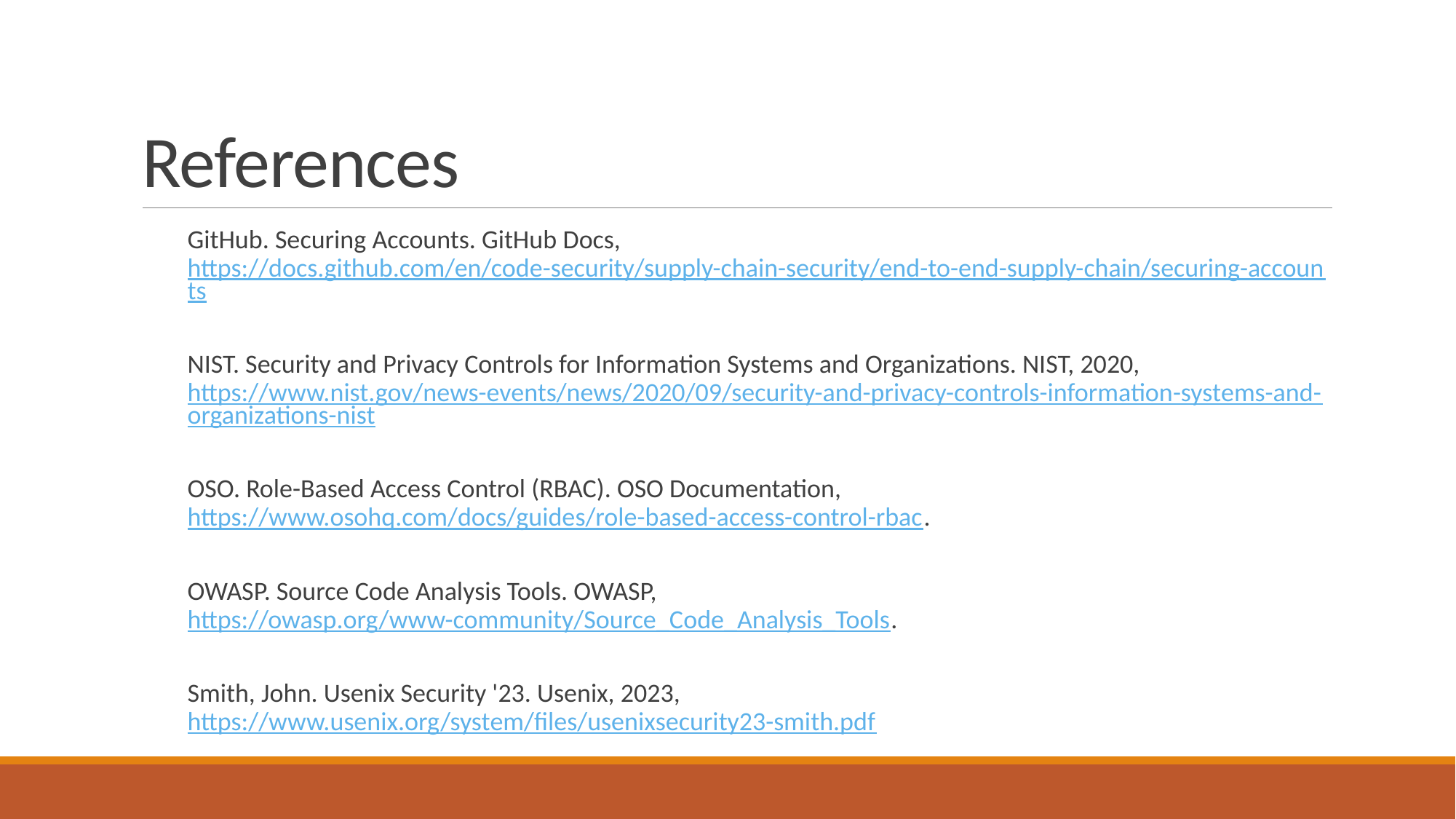

# References
GitHub. Securing Accounts. GitHub Docs, https://docs.github.com/en/code-security/supply-chain-security/end-to-end-supply-chain/securing-accounts

NIST. Security and Privacy Controls for Information Systems and Organizations. NIST, 2020, https://www.nist.gov/news-events/news/2020/09/security-and-privacy-controls-information-systems-and-organizations-nist

OSO. Role-Based Access Control (RBAC). OSO Documentation, https://www.osohq.com/docs/guides/role-based-access-control-rbac.

OWASP. Source Code Analysis Tools. OWASP, https://owasp.org/www-community/Source_Code_Analysis_Tools.

Smith, John. Usenix Security '23. Usenix, 2023, https://www.usenix.org/system/files/usenixsecurity23-smith.pdf